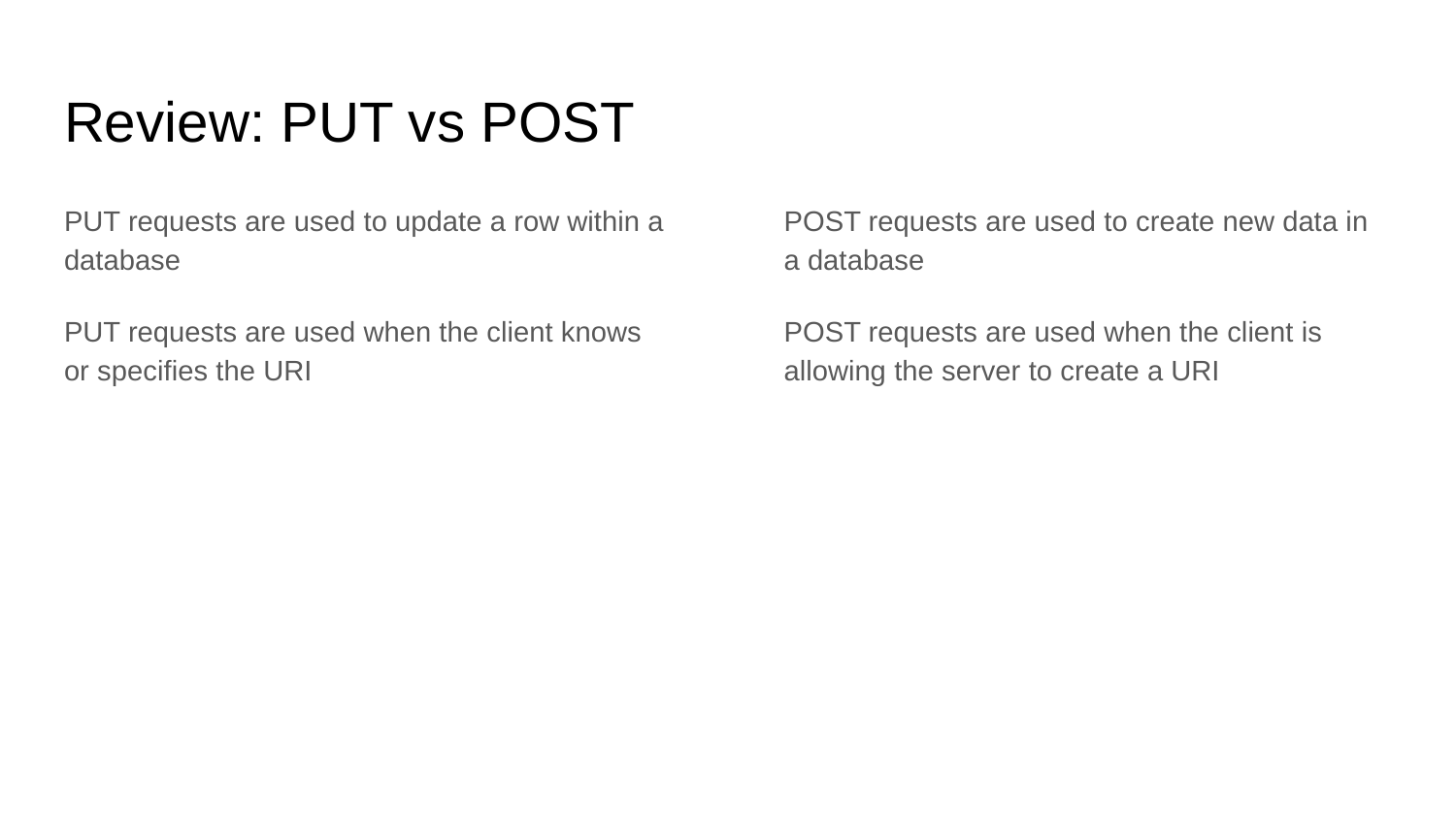

# Review: PUT vs POST
PUT requests are used to update a row within a database
PUT requests are used when the client knows or specifies the URI

POST requests are used to create new data in a database
POST requests are used when the client is allowing the server to create a URI